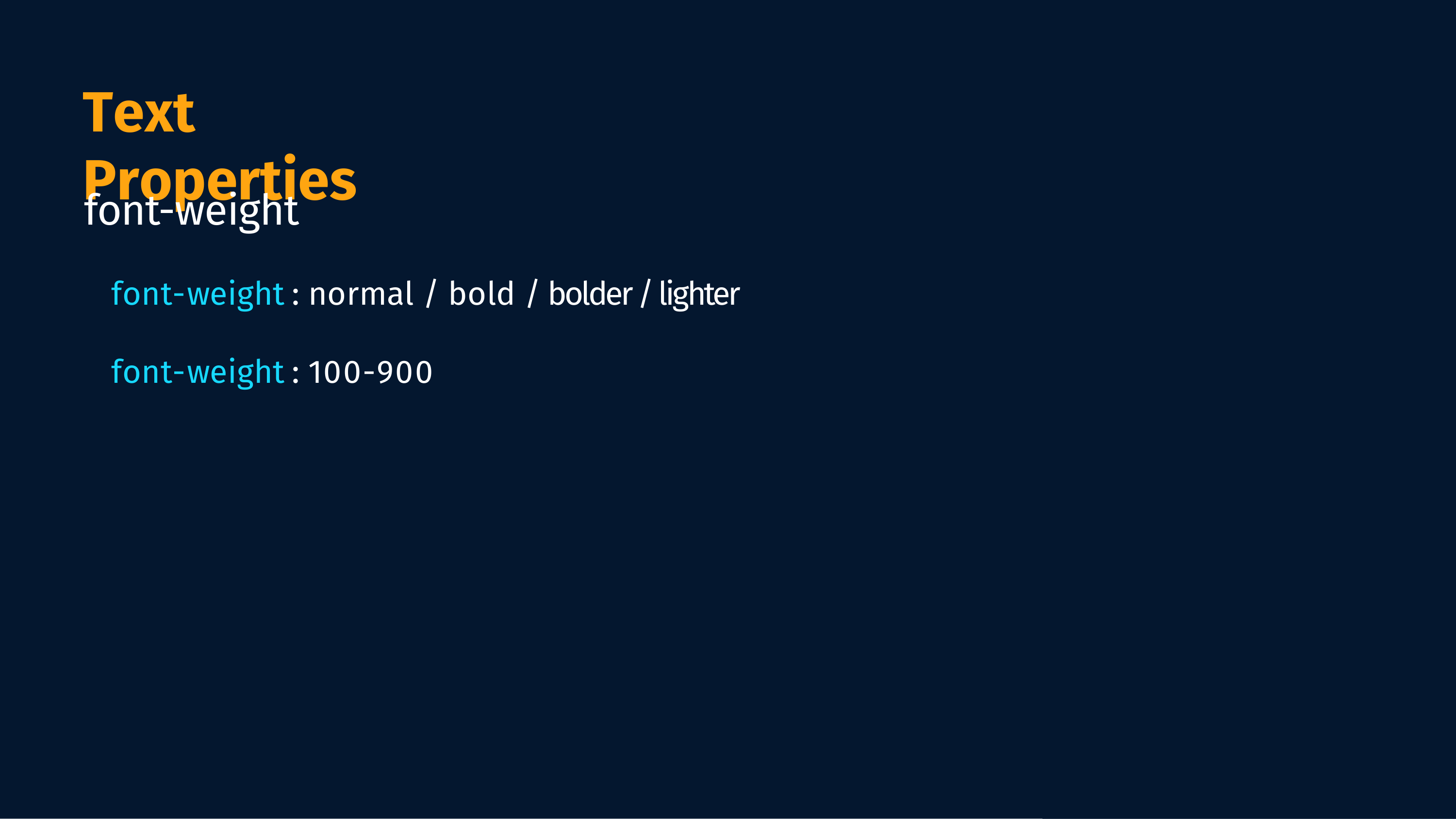

# Text Properties
font-weight
font-weight : normal / bold / bolder / lighter
font-weight : 100-900

font-weŤght Ťs to show how dark or lŤght our text Ťs  Ťt can be names or Ťn terms of numbers
values from 100 to 900